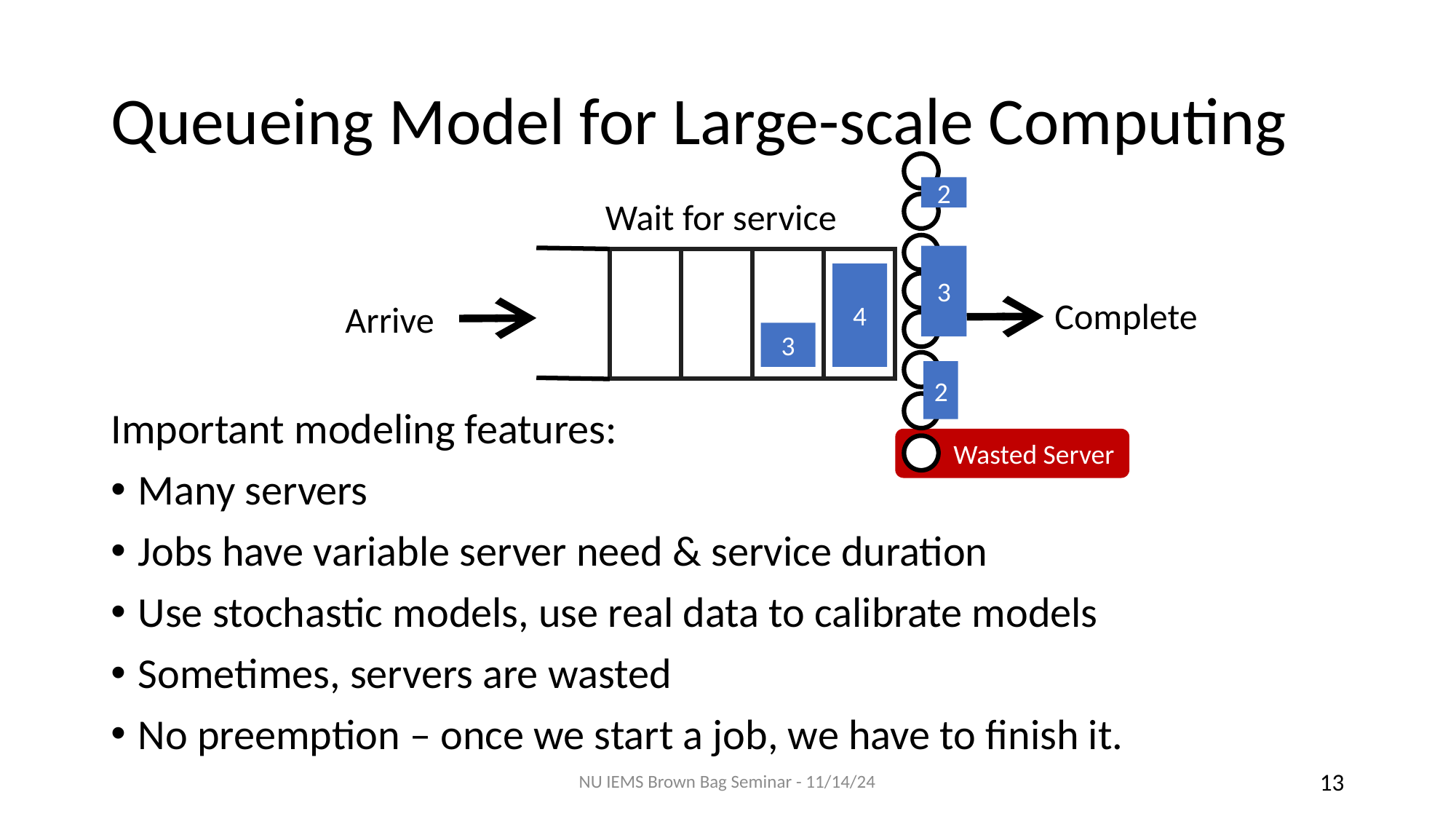

# Queueing Model for Large-scale Computing

2
Wait for service
3
4
Complete
Arrive
3
2
Important modeling features:
Many servers
Jobs have variable server need & service duration
Use stochastic models, use real data to calibrate models
Sometimes, servers are wasted
No preemption – once we start a job, we have to finish it.

       Wasted Server
NU IEMS Brown Bag Seminar - 11/14/24
13